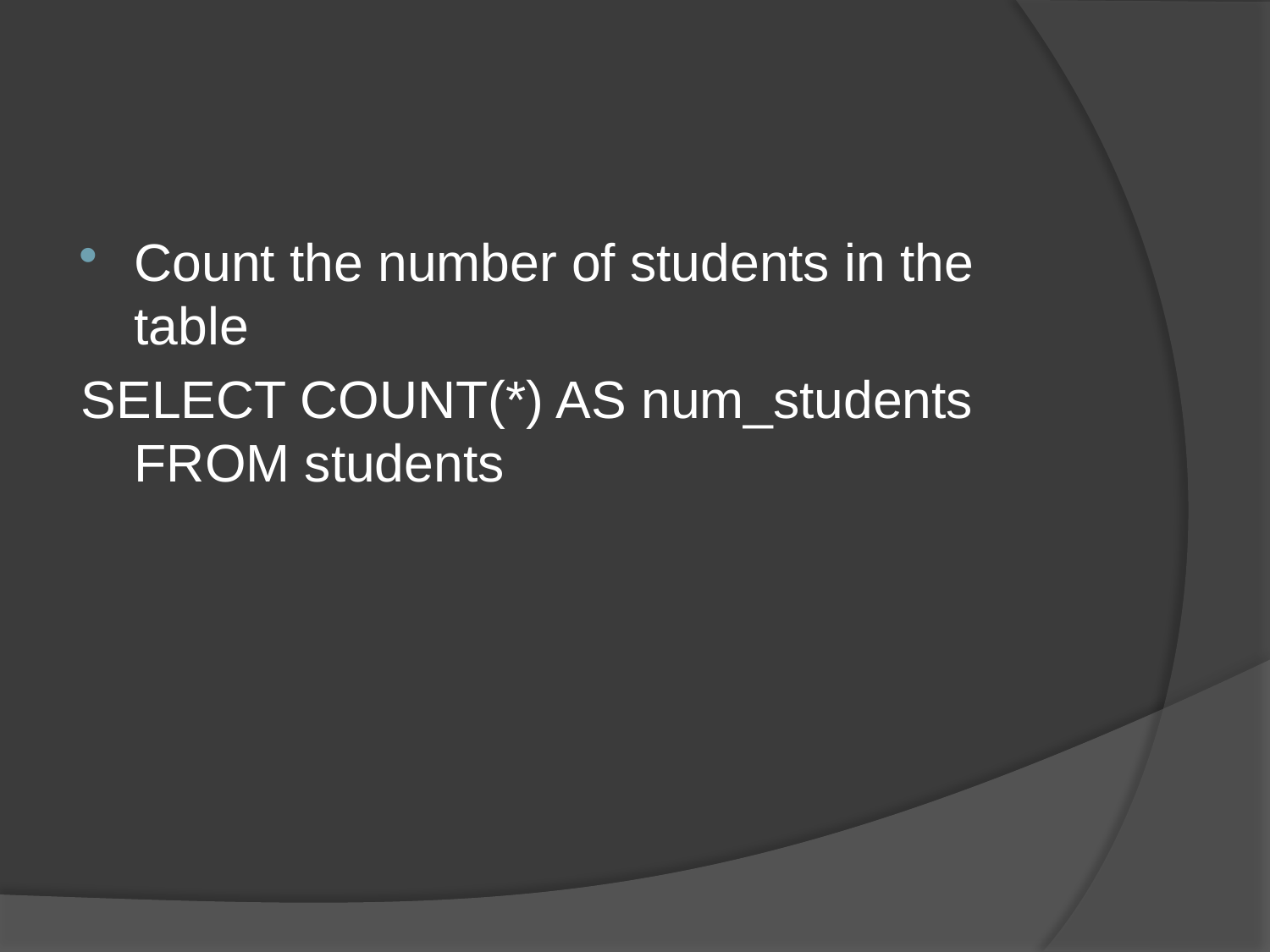

#
Count the number of students in the table
SELECT COUNT(*) AS num_students FROM students